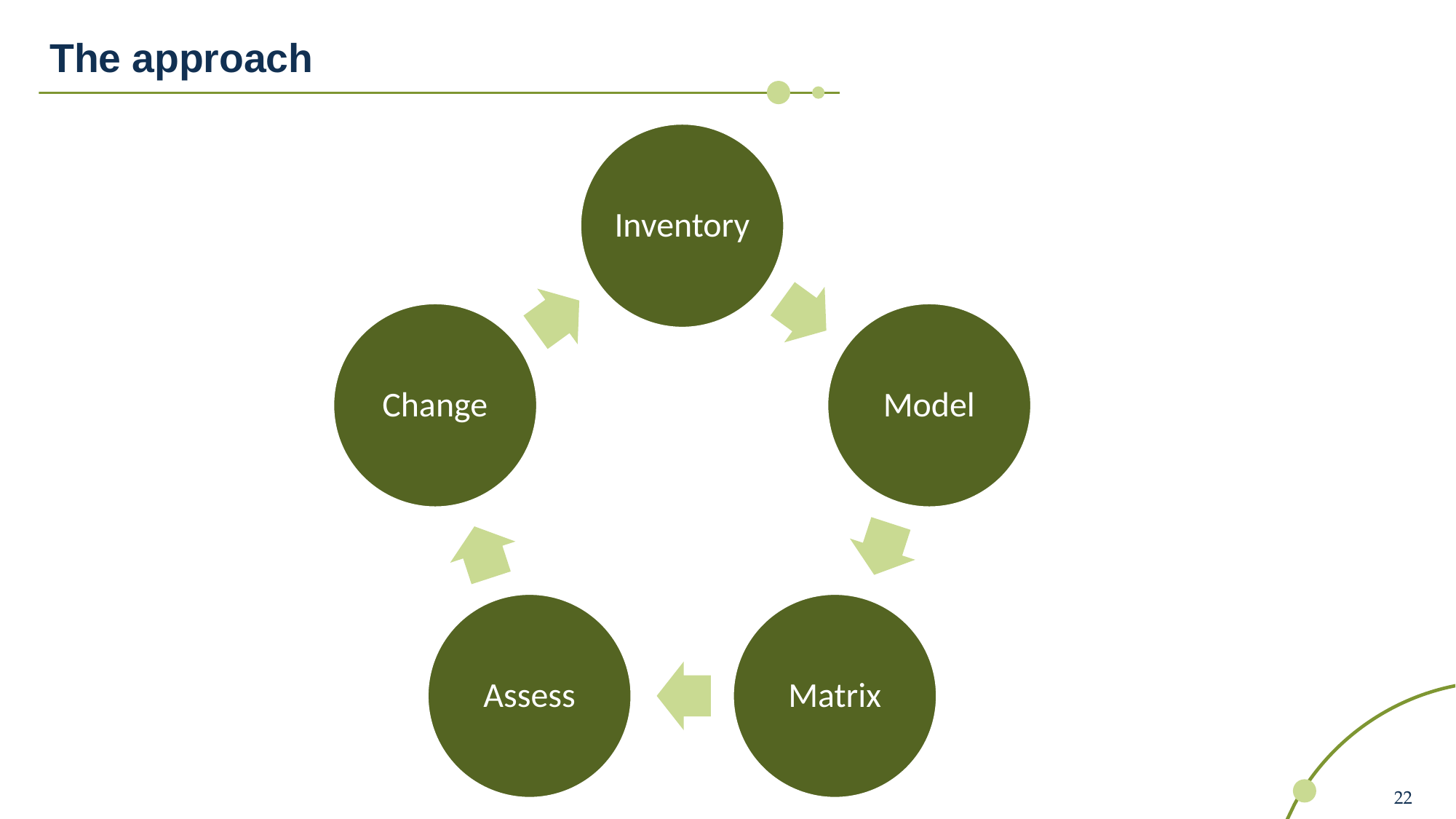

# The approach
Inventory

Model

Matrix

Assess

Change

22